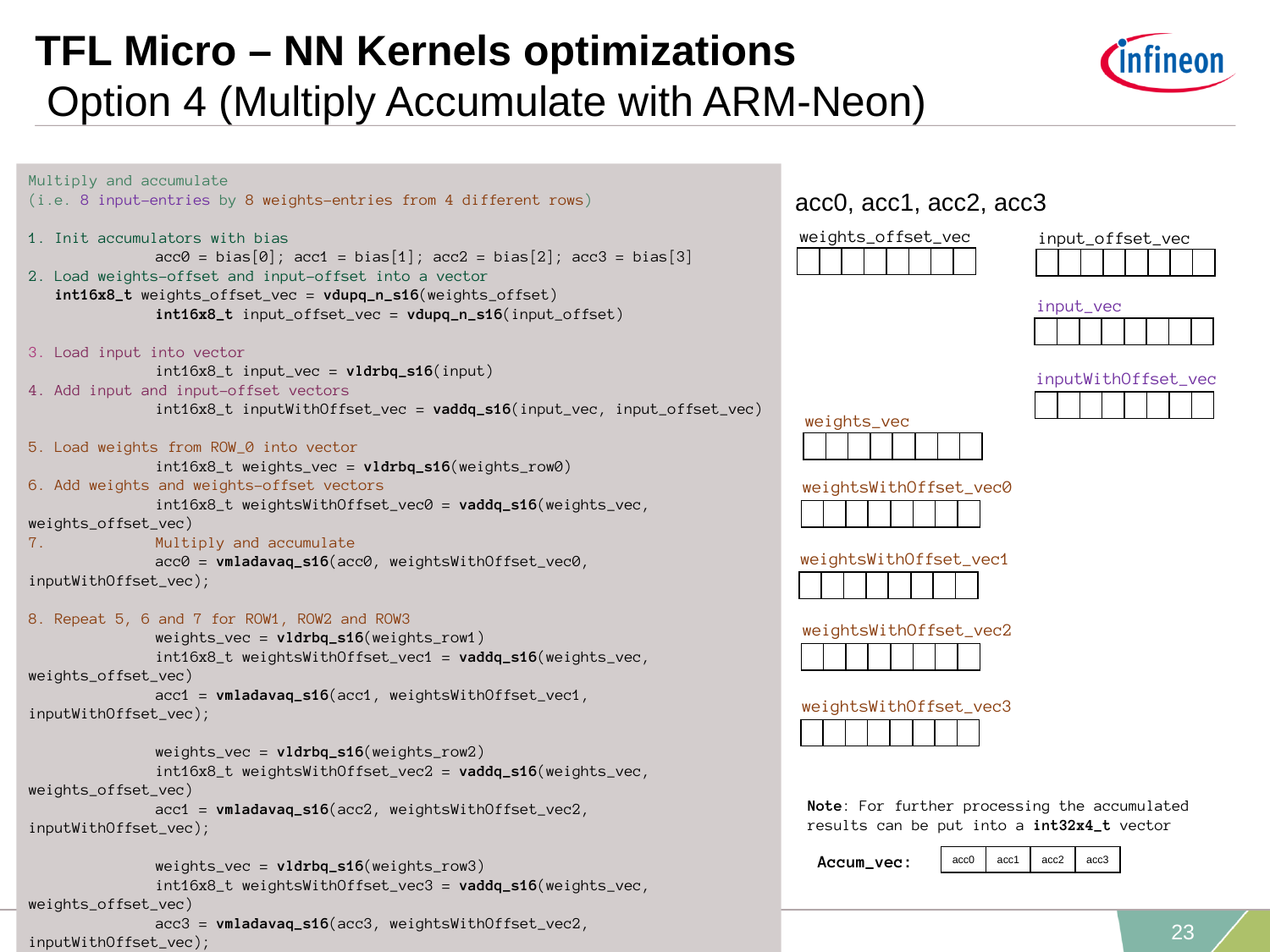

# TFL Micro – NN Kernels optimizations Option 4 (Multiply Accumulate with ARM-Neon)
Multiply and accumulate
(i.e. 8 input-entries by 8 weights-entries from 4 different rows)

1. Init accumulators with bias
	acc0 = bias[0]; acc1 = bias[1]; acc2 = bias[2]; acc3 = bias[3]
2. Load weights-offset and input-offset into a vector
   int16x8_t weights_offset_vec = vdupq_n_s16(weights_offset)
	int16x8_t input_offset_vec = vdupq_n_s16(input_offset)

3. Load input into vector
	int16x8_t input_vec = vldrbq_s16(input)
4. Add input and input-offset vectors
	int16x8_t inputWithOffset_vec = vaddq_s16(input_vec, input_offset_vec)

5. Load weights from ROW_0 into vector
	int16x8_t weights_vec = vldrbq_s16(weights_row0)
6. Add weights and weights-offset vectors
	int16x8_t weightsWithOffset_vec0 = vaddq_s16(weights_vec, weights_offset_vec)
7. 	Multiply and accumulate
	acc0 = vmladavaq_s16(acc0, weightsWithOffset_vec0, inputWithOffset_vec);

8. Repeat 5, 6 and 7 for ROW1, ROW2 and ROW3
	weights_vec = vldrbq_s16(weights_row1)
	int16x8_t weightsWithOffset_vec1 = vaddq_s16(weights_vec, weights_offset_vec)
	acc1 = vmladavaq_s16(acc1, weightsWithOffset_vec1, inputWithOffset_vec);

	weights_vec = vldrbq_s16(weights_row2)
	int16x8_t weightsWithOffset_vec2 = vaddq_s16(weights_vec, weights_offset_vec)
	acc1 = vmladavaq_s16(acc2, weightsWithOffset_vec2, inputWithOffset_vec);

	weights_vec = vldrbq_s16(weights_row3)
	int16x8_t weightsWithOffset_vec3 = vaddq_s16(weights_vec, weights_offset_vec)
	acc3 = vmladavaq_s16(acc3, weightsWithOffset_vec2, inputWithOffset_vec);
acc0, acc1, acc2, acc3
weights_offset_vec

input_offset_vec

input_vec

inputWithOffset_vec

weights_vec

weightsWithOffset_vec0

weightsWithOffset_vec1

weightsWithOffset_vec2

weightsWithOffset_vec3

Note: For further processing the accumulated results can be put into a int32x4_t vector
Accum_vec:
acc0
acc1
acc2
acc3
Mrz 2019             restricted
Copyright © Infineon Technologies AG 2019. All rights reserved.
23